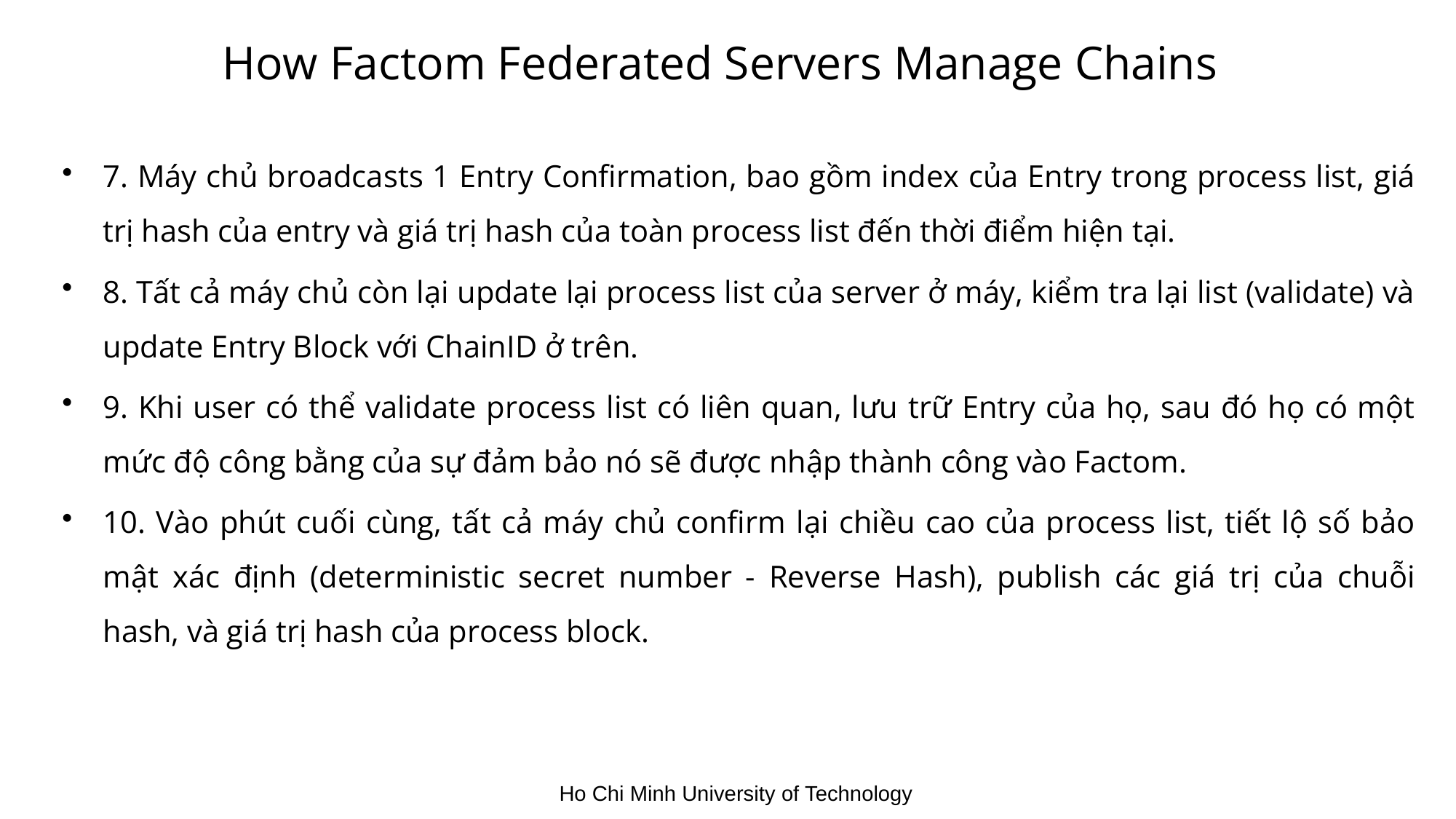

# How Factom Federated Servers Manage Chains
7. Máy chủ broadcasts 1 Entry Confirmation, bao gồm index của Entry trong process list, giá trị hash của entry và giá trị hash của toàn process list đến thời điểm hiện tại.
8. Tất cả máy chủ còn lại update lại process list của server ở máy, kiểm tra lại list (validate) và update Entry Block với ChainID ở trên.
9. Khi user có thể validate process list có liên quan, lưu trữ Entry của họ, sau đó họ có một mức độ công bằng của sự đảm bảo nó sẽ được nhập thành công vào Factom.
10. Vào phút cuối cùng, tất cả máy chủ confirm lại chiều cao của process list, tiết lộ số bảo mật xác định (deterministic secret number - Reverse Hash), publish các giá trị của chuỗi hash, và giá trị hash của process block.

11
Ho Chi Minh University of Technology